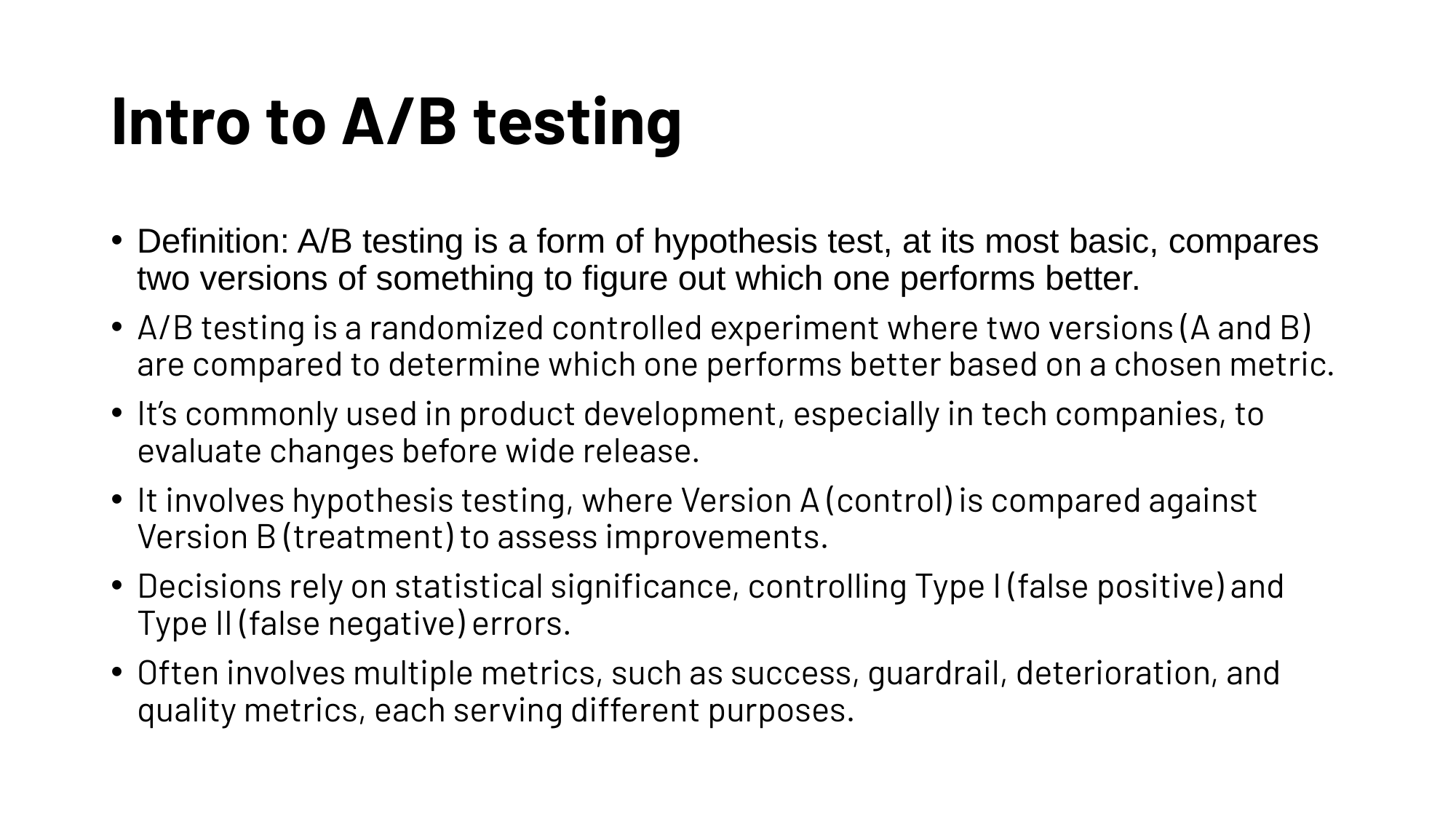

# Intro to A/B testing
Definition: A/B testing is a form of hypothesis test, at its most basic, compares two versions of something to figure out which one performs better.
A/B testing is a randomized controlled experiment where two versions (A and B) are compared to determine which one performs better based on a chosen metric.
It’s commonly used in product development, especially in tech companies, to evaluate changes before wide release.
It involves hypothesis testing, where Version A (control) is compared against Version B (treatment) to assess improvements.
Decisions rely on statistical significance, controlling Type I (false positive) and Type II (false negative) errors.
Often involves multiple metrics, such as success, guardrail, deterioration, and quality metrics, each serving different purposes.